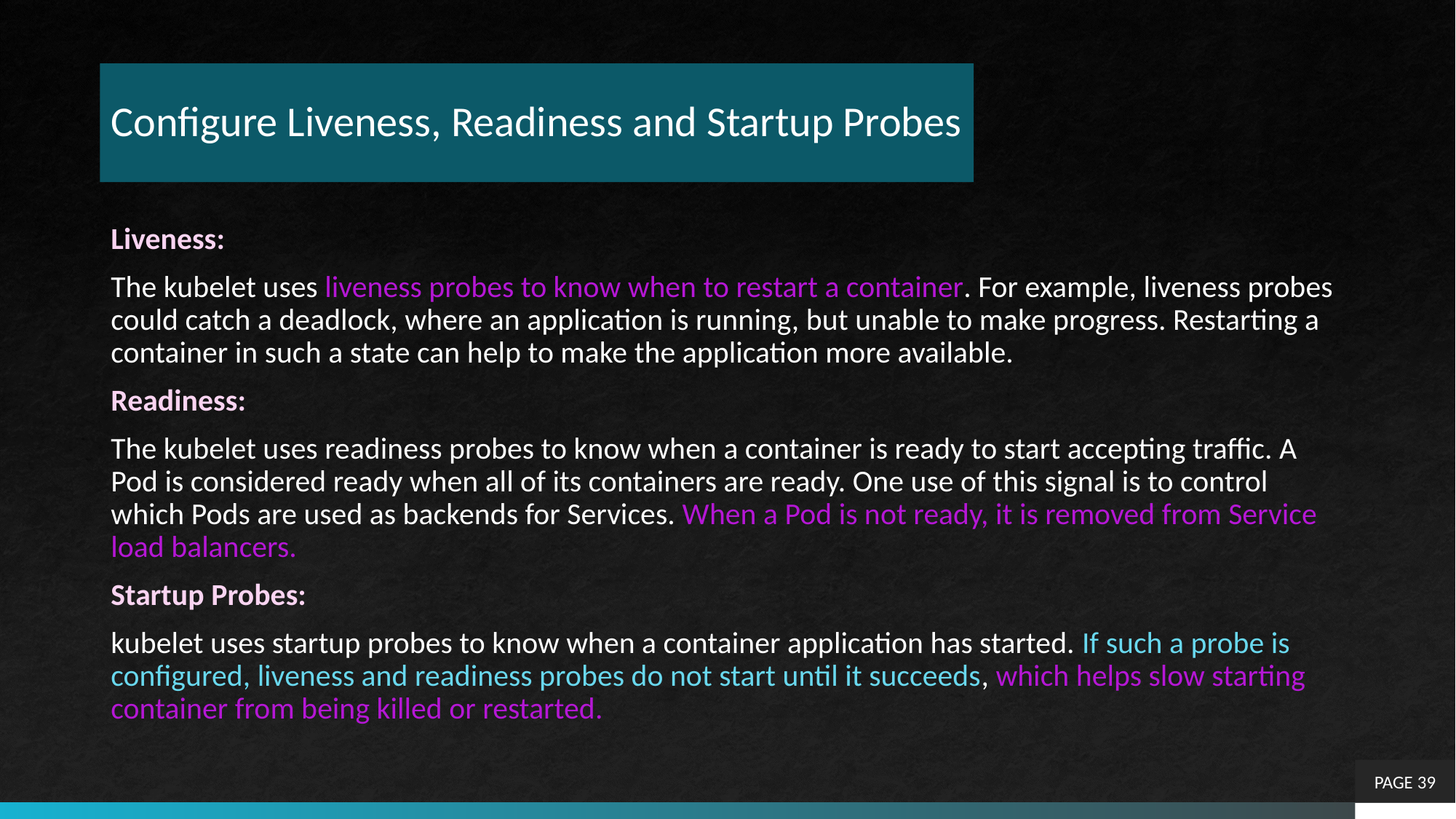

# Configure Liveness, Readiness and Startup Probes
Liveness:
The kubelet uses liveness probes to know when to restart a container. For example, liveness probes could catch a deadlock, where an application is running, but unable to make progress. Restarting a container in such a state can help to make the application more available.
Readiness:
The kubelet uses readiness probes to know when a container is ready to start accepting traffic. A Pod is considered ready when all of its containers are ready. One use of this signal is to control which Pods are used as backends for Services. When a Pod is not ready, it is removed from Service load balancers.
Startup Probes:
kubelet uses startup probes to know when a container application has started. If such a probe is configured, liveness and readiness probes do not start until it succeeds, which helps slow starting container from being killed or restarted.
PAGE 39